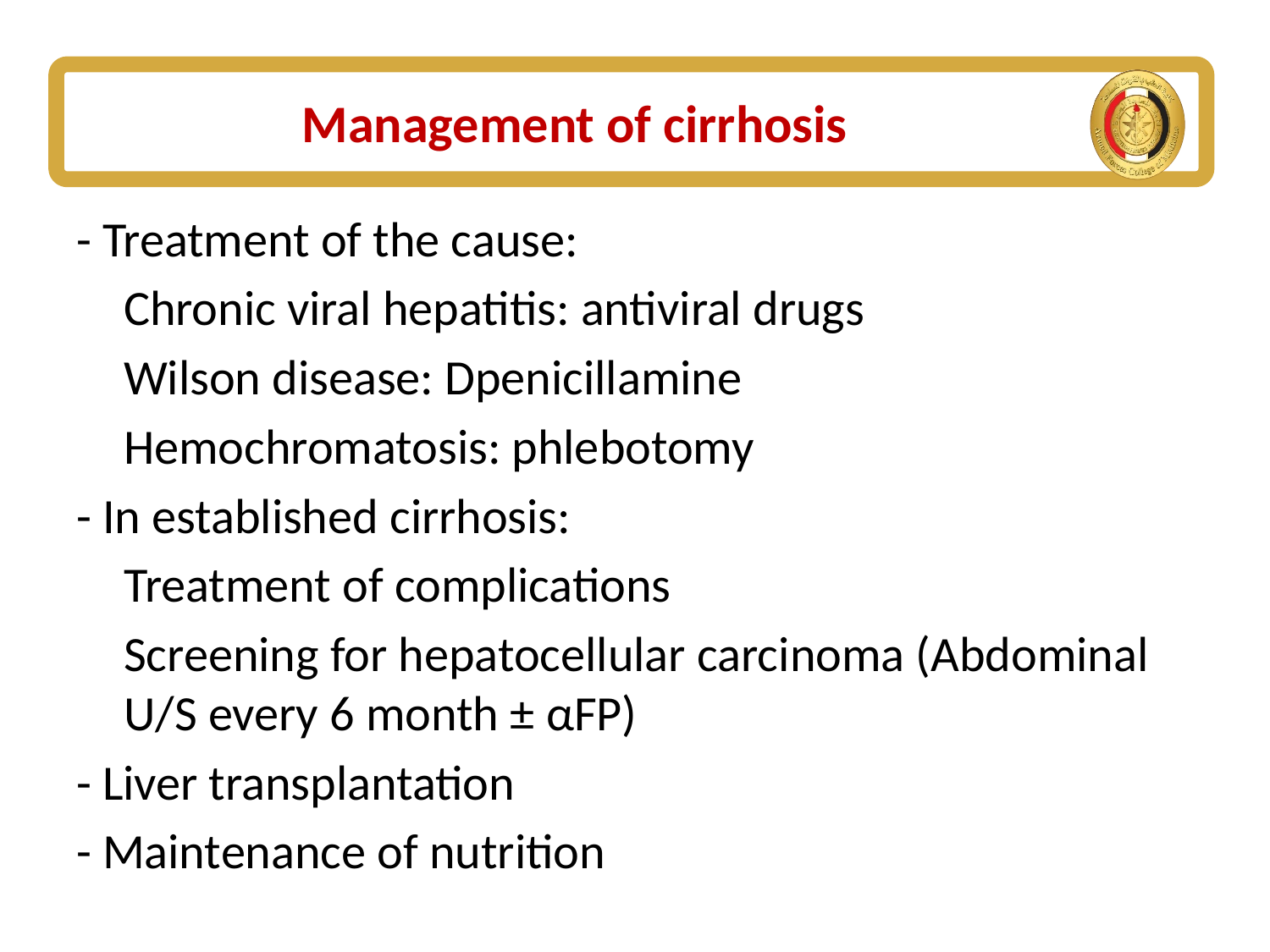

# Management of cirrhosis
- Treatment of the cause:
	Chronic viral hepatitis: antiviral drugs
	Wilson disease: Dpenicillamine
	Hemochromatosis: phlebotomy
- In established cirrhosis:
	Treatment of complications
	Screening for hepatocellular carcinoma (Abdominal U/S every 6 month ± αFP)
- Liver transplantation
- Maintenance of nutrition